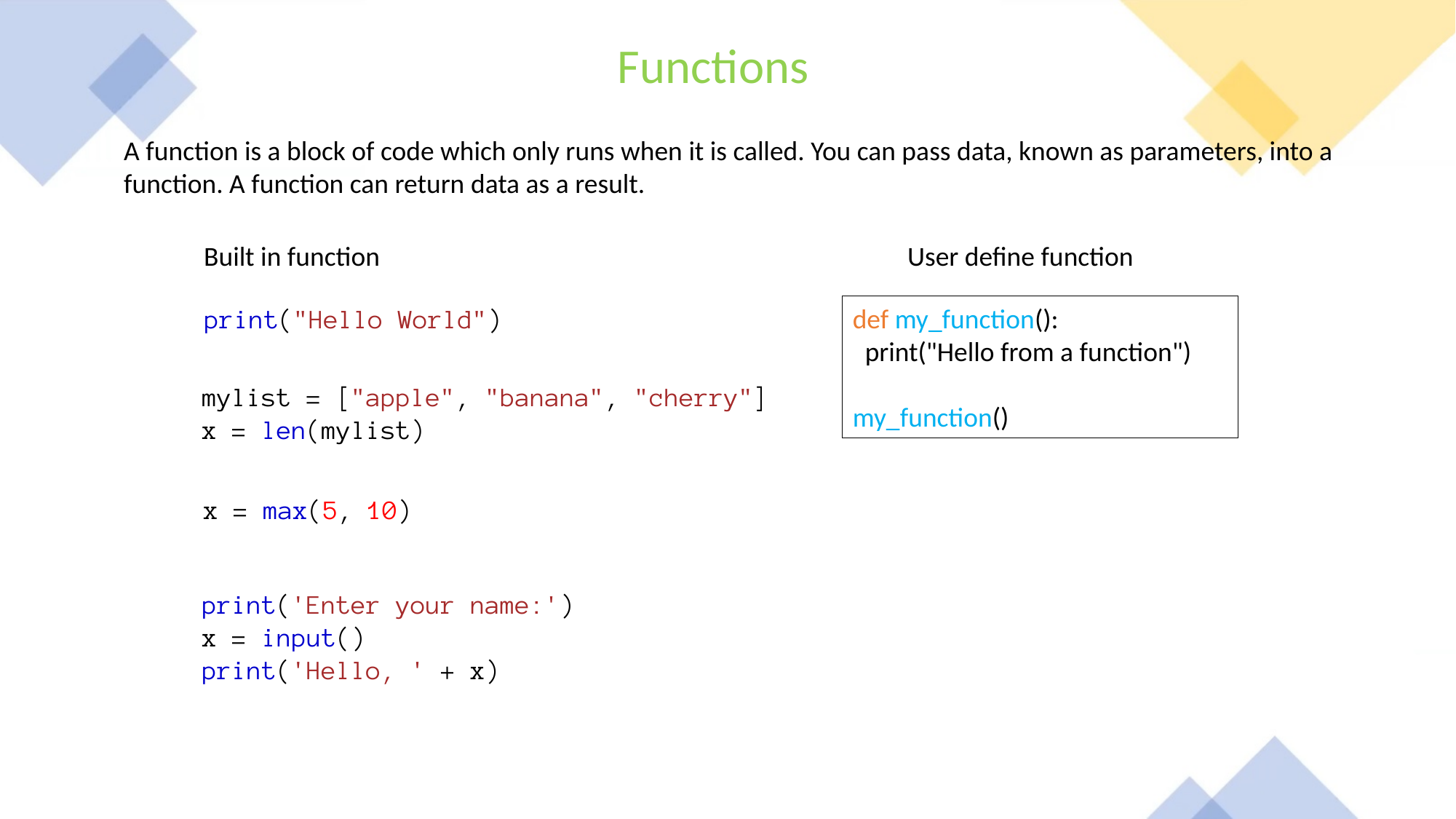

Functions
A function is a block of code which only runs when it is called. You can pass data, known as parameters, into a function. A function can return data as a result.
Built in function
User define function
print("Hello World")
def my_function():
  print("Hello from a function")

my_function()
mylist = ["apple", "banana", "cherry"]
x = len(mylist)
x = max(5, 10)
print('Enter your name:')
x = input()
print('Hello, ' + x)